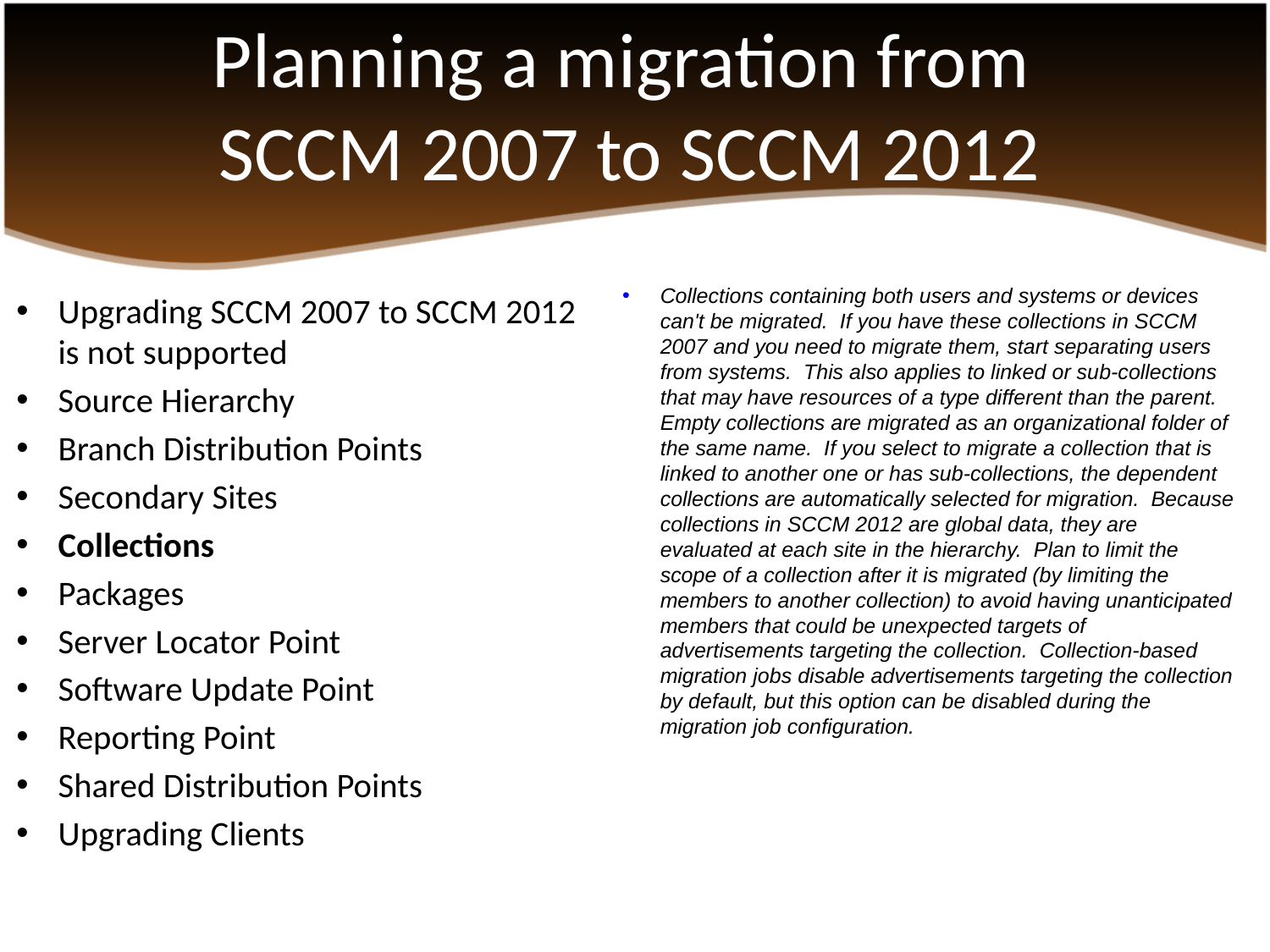

# Planning a migration from SCCM 2007 to SCCM 2012
Upgrading SCCM 2007 to SCCM 2012 is not supported
Source Hierarchy
Branch Distribution Points
Secondary Sites
Collections
Packages
Server Locator Point
Software Update Point
Reporting Point
Shared Distribution Points
Upgrading Clients
Collections containing both users and systems or devices can't be migrated.  If you have these collections in SCCM 2007 and you need to migrate them, start separating users from systems.  This also applies to linked or sub-collections that may have resources of a type different than the parent.  Empty collections are migrated as an organizational folder of the same name.  If you select to migrate a collection that is linked to another one or has sub-collections, the dependent collections are automatically selected for migration.  Because collections in SCCM 2012 are global data, they are evaluated at each site in the hierarchy.  Plan to limit the scope of a collection after it is migrated (by limiting the members to another collection) to avoid having unanticipated members that could be unexpected targets of advertisements targeting the collection.  Collection-based migration jobs disable advertisements targeting the collection by default, but this option can be disabled during the migration job configuration.